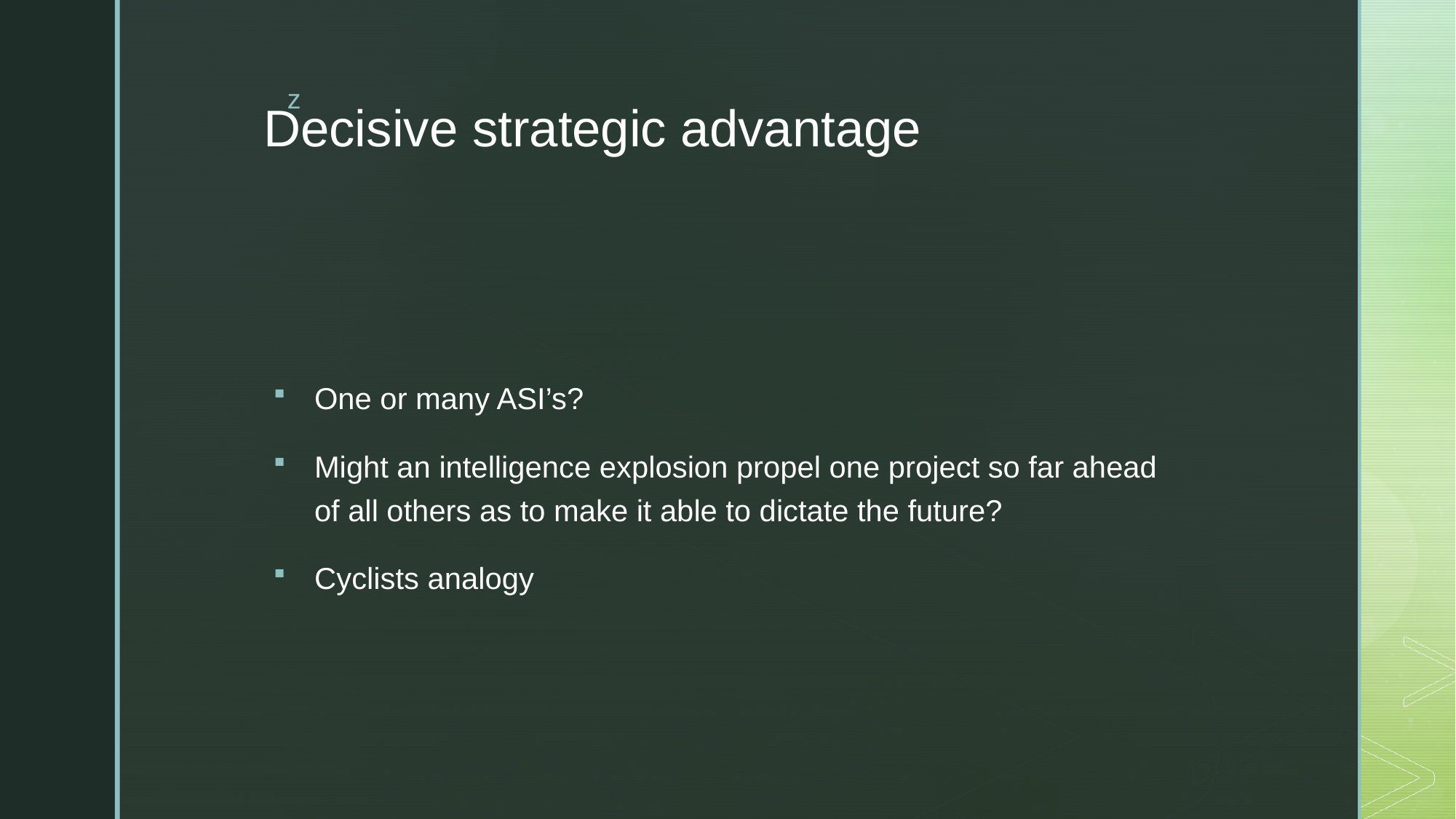

# Decisive strategic advantage
One or many ASI’s?
Might an intelligence explosion propel one project so far ahead of all others as to make it able to dictate the future?
Cyclists analogy